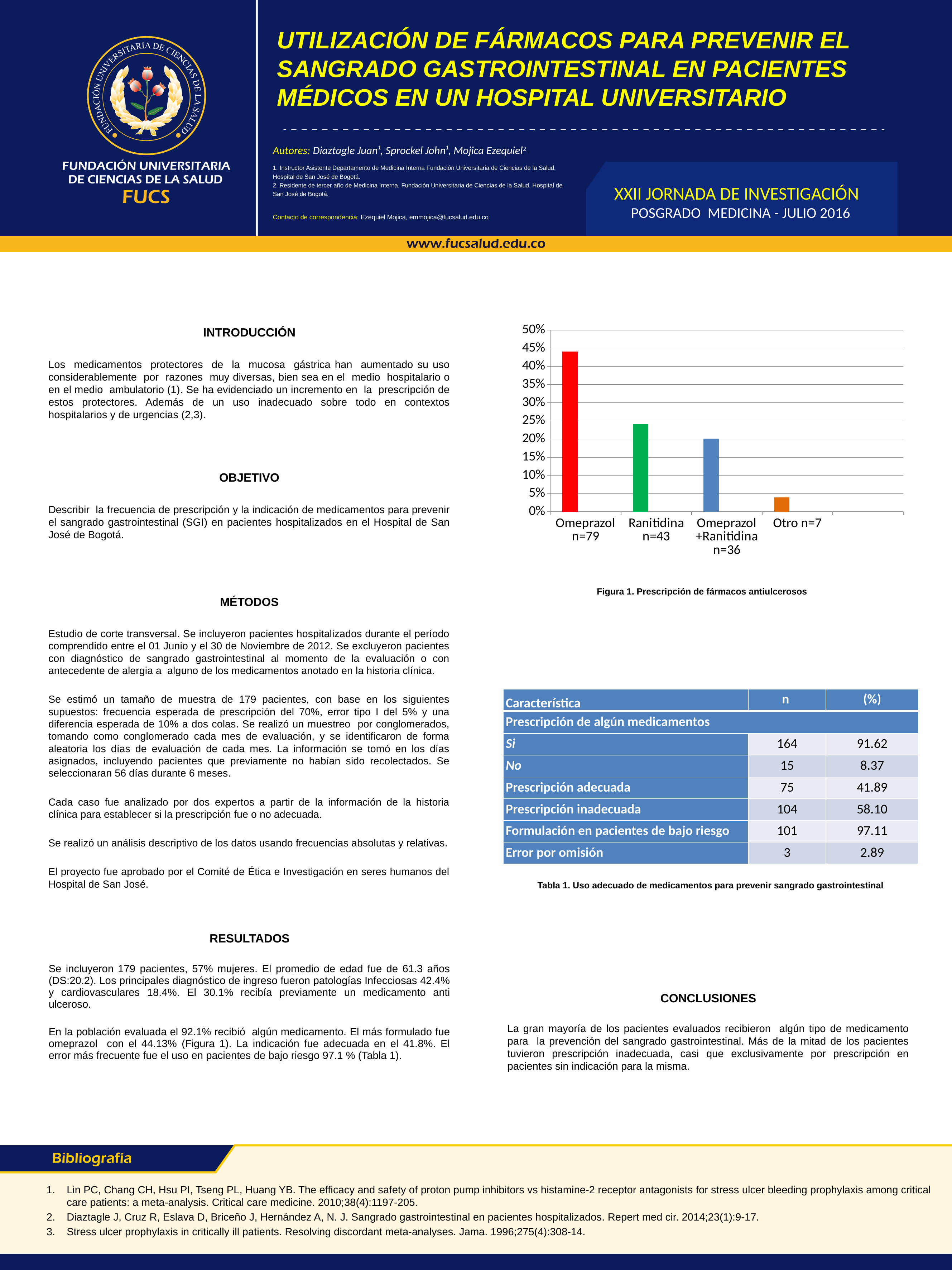

# UTILIZACIÓN DE FÁRMACOS PARA PREVENIR EL SANGRADO GASTROINTESTINAL EN PACIENTES MÉDICOS EN UN HOSPITAL UNIVERSITARIO
Autores: Diaztagle Juan¹, Sprockel John¹, Mojica Ezequiel2 1

1. Instructor Asistente Departamento de Medicina Interna Fundación Universitaria de Ciencias de la Salud, Hospital de San José de Bogotá.
2. Residente de tercer año de Medicina Interna. Fundación Universitaria de Ciencias de la Salud, Hospital de San José de Bogotá.

Contacto de correspondencia: Ezequiel Mojica, emmojica@fucsalud.edu.co
XXII JORNADA DE INVESTIGACIÓN
POSGRADO  MEDICINA - JULIO 2016

### Chart

| Category | Serie 1 | Columna1 | Columna2 |
|---|---|---|---|
| Omeprazol n=79 | 0.4413 | None | None |
| Ranitidina n=43 | 0.24022 | None | None |
| Omeprazol +Ranitidina n=36 | 0.2011 | None | None |
| Otro n=7 | 0.0391 | None | None |
INTRODUCCIÓN

Los  medicamentos  protectores  de  la  mucosa  gástrica han  aumentado su uso considerablemente  por  razones  muy diversas, bien sea en el  medio  hospitalario o en el medio  ambulatorio (1). Se ha evidenciado un incremento en  la  prescripción de estos protectores. Además de un uso inadecuado sobre todo en contextos hospitalarios y de urgencias (2,3).
OBJETIVO

Describir  la frecuencia de prescripción y la indicación de medicamentos para prevenir el sangrado gastrointestinal (SGI) en pacientes hospitalizados en el Hospital de San José de Bogotá.
Figura 1. Prescripción de fármacos antiulcerosos
MÉTODOS

Estudio de corte transversal. Se incluyeron pacientes hospitalizados durante el período comprendido entre el 01 Junio y el 30 de Noviembre de 2012. Se excluyeron pacientes con diagnóstico de sangrado gastrointestinal al momento de la evaluación o con antecedente de alergia a  alguno de los medicamentos anotado en la historia clínica.

Se estimó un tamaño de muestra de 179 pacientes, con base en los siguientes supuestos: frecuencia esperada de prescripción del 70%, error tipo I del 5% y una diferencia esperada de 10% a dos colas. Se realizó un muestreo  por conglomerados, tomando como conglomerado cada mes de evaluación, y se identificaron de forma aleatoria los días de evaluación de cada mes. La información se tomó en los días asignados, incluyendo pacientes que previamente no habían sido recolectados. Se seleccionaran 56 días durante 6 meses.

Cada caso fue analizado por dos expertos a partir de la información de la historia clínica para establecer si la prescripción fue o no adecuada.

Se realizó un análisis descriptivo de los datos usando frecuencias absolutas y relativas.

El proyecto fue aprobado por el Comité de Ética e Investigación en seres humanos del Hospital de San José.
| Característica | n | (%) |
| --- | --- | --- |
| Prescripción de algún medicamentos |  |  |
| Si | 164 | 91.62 |
| No | 15 | 8.37 |
| Prescripción adecuada | 75 | 41.89 |
| Prescripción inadecuada | 104 | 58.10 |
| Formulación en pacientes de bajo riesgo | 101 | 97.11 |
| Error por omisión | 3 | 2.89 |
Tabla 1. Uso adecuado de medicamentos para prevenir sangrado gastrointestinal
RESULTADOS

Se incluyeron 179 pacientes, 57% mujeres. El promedio de edad fue de 61.3 años (DS:20.2). Los principales diagnóstico de ingreso fueron patologías Infecciosas 42.4% y cardiovasculares 18.4%. El 30.1% recibía previamente un medicamento anti ulceroso.

En la población evaluada el 92.1% recibió  algún medicamento. El más formulado fue omeprazol  con el 44.13% (Figura 1). La indicación fue adecuada en el 41.8%. El error más frecuente fue el uso en pacientes de bajo riesgo 97.1 % (Tabla 1).
CONCLUSIONES

La gran mayoría de los pacientes evaluados recibieron  algún tipo de medicamento para  la prevención del sangrado gastrointestinal. Más de la mitad de los pacientes tuvieron prescripción inadecuada, casi que exclusivamente por prescripción en pacientes sin indicación para la misma.
Lin PC, Chang CH, Hsu PI, Tseng PL, Huang YB. The efficacy and safety of proton pump inhibitors vs histamine-2 receptor antagonists for stress ulcer bleeding prophylaxis among critical care patients: a meta-analysis. Critical care medicine. 2010;38(4):1197-205.
Diaztagle J, Cruz R, Eslava D, Briceño J, Hernández A, N. J. Sangrado gastrointestinal en pacientes hospitalizados. Repert med cir. 2014;23(1):9-17.
Stress ulcer prophylaxis in critically ill patients. Resolving discordant meta-analyses. Jama. 1996;275(4):308-14.